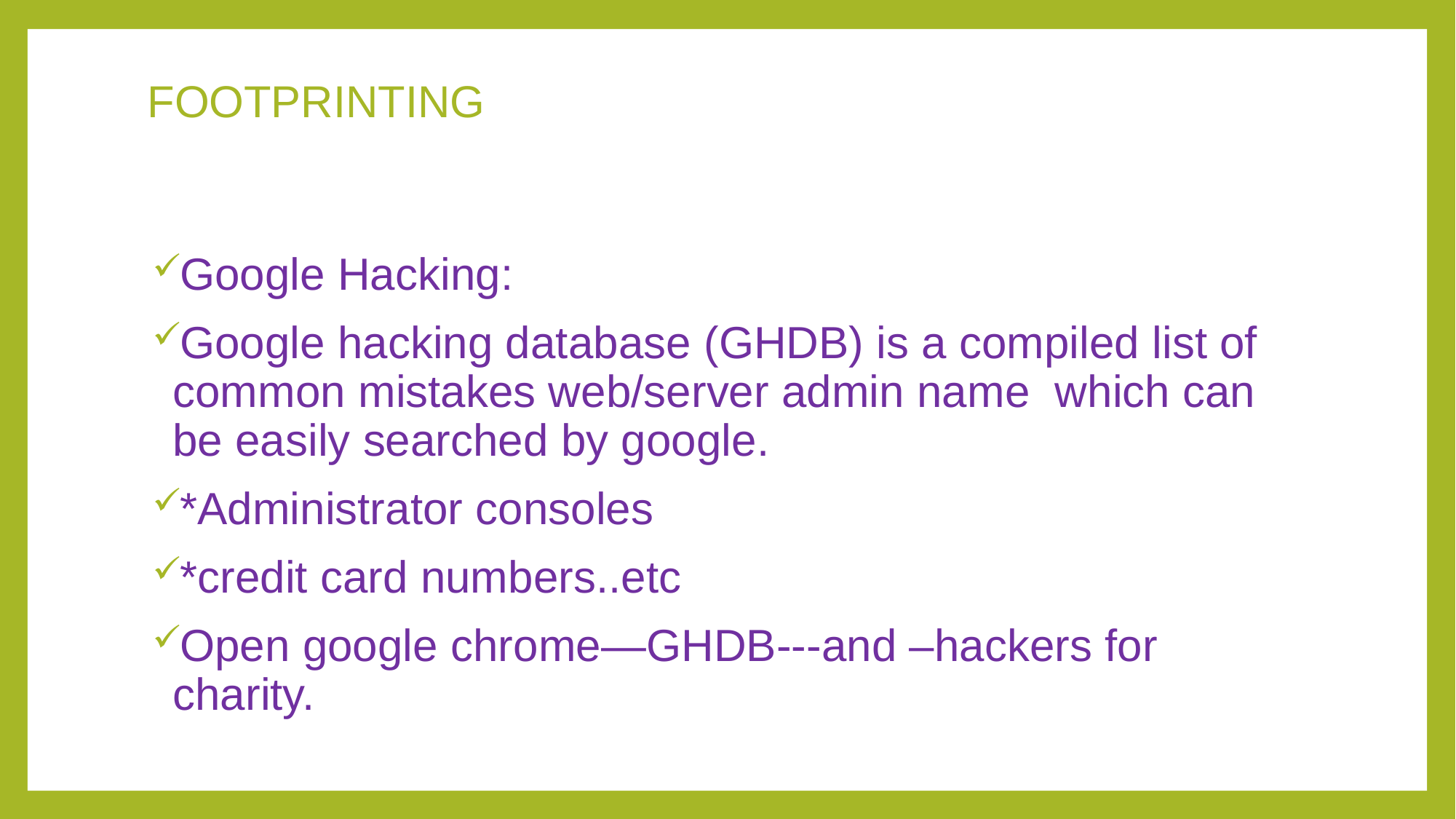

# FOOTPRINTING
Google Hacking:
Google hacking database (GHDB) is a compiled list of common mistakes web/server admin name  which can be easily searched by google.
*Administrator consoles
*credit card numbers..etc
Open google chrome—GHDB---and –hackers for charity.